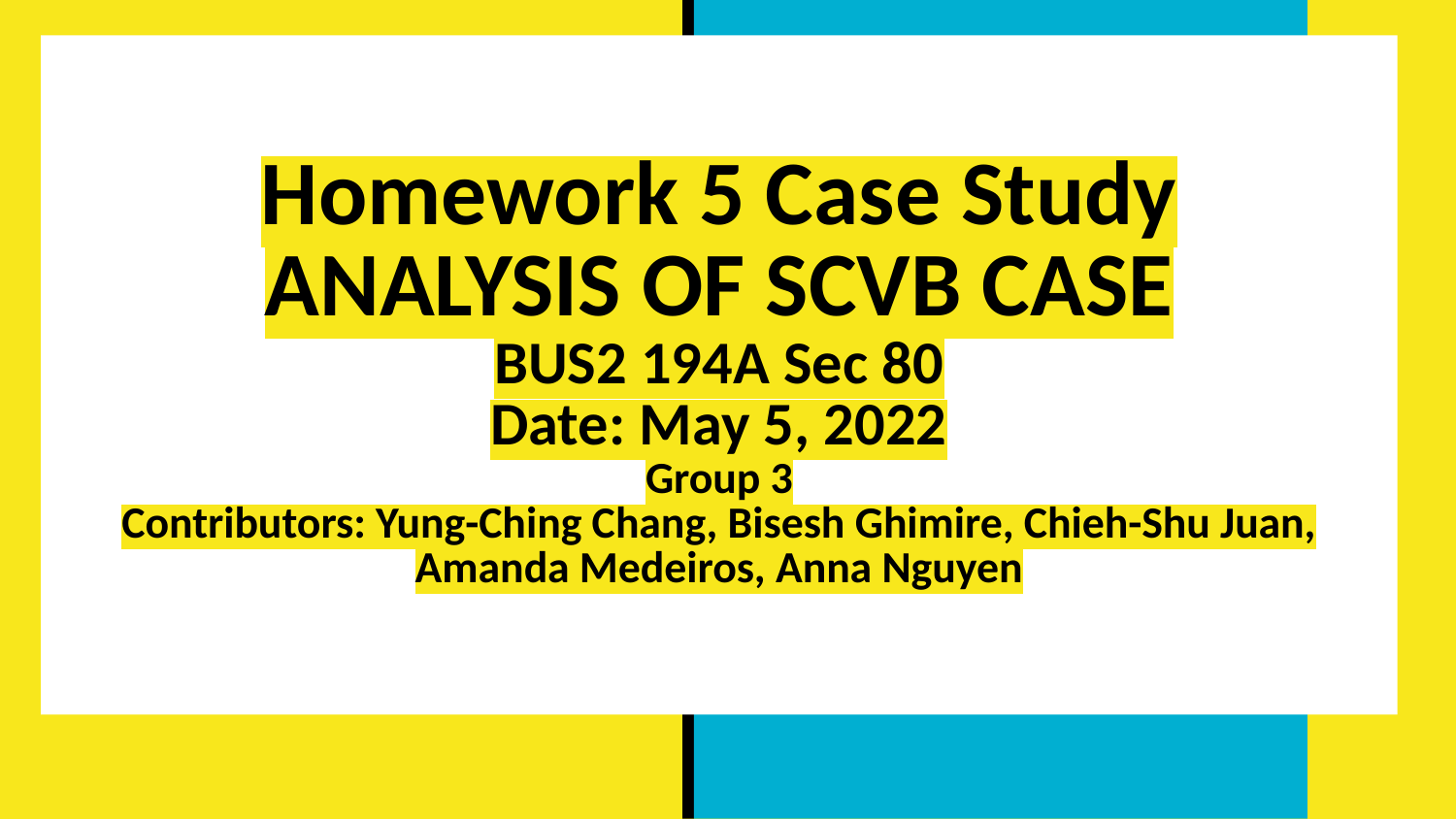

# Homework 5 Case Study
ANALYSIS OF SCVB CASE
BUS2 194A Sec 80
Date: May 5, 2022
Group 3
Contributors: Yung-Ching Chang, Bisesh Ghimire, Chieh-Shu Juan, Amanda Medeiros, Anna Nguyen